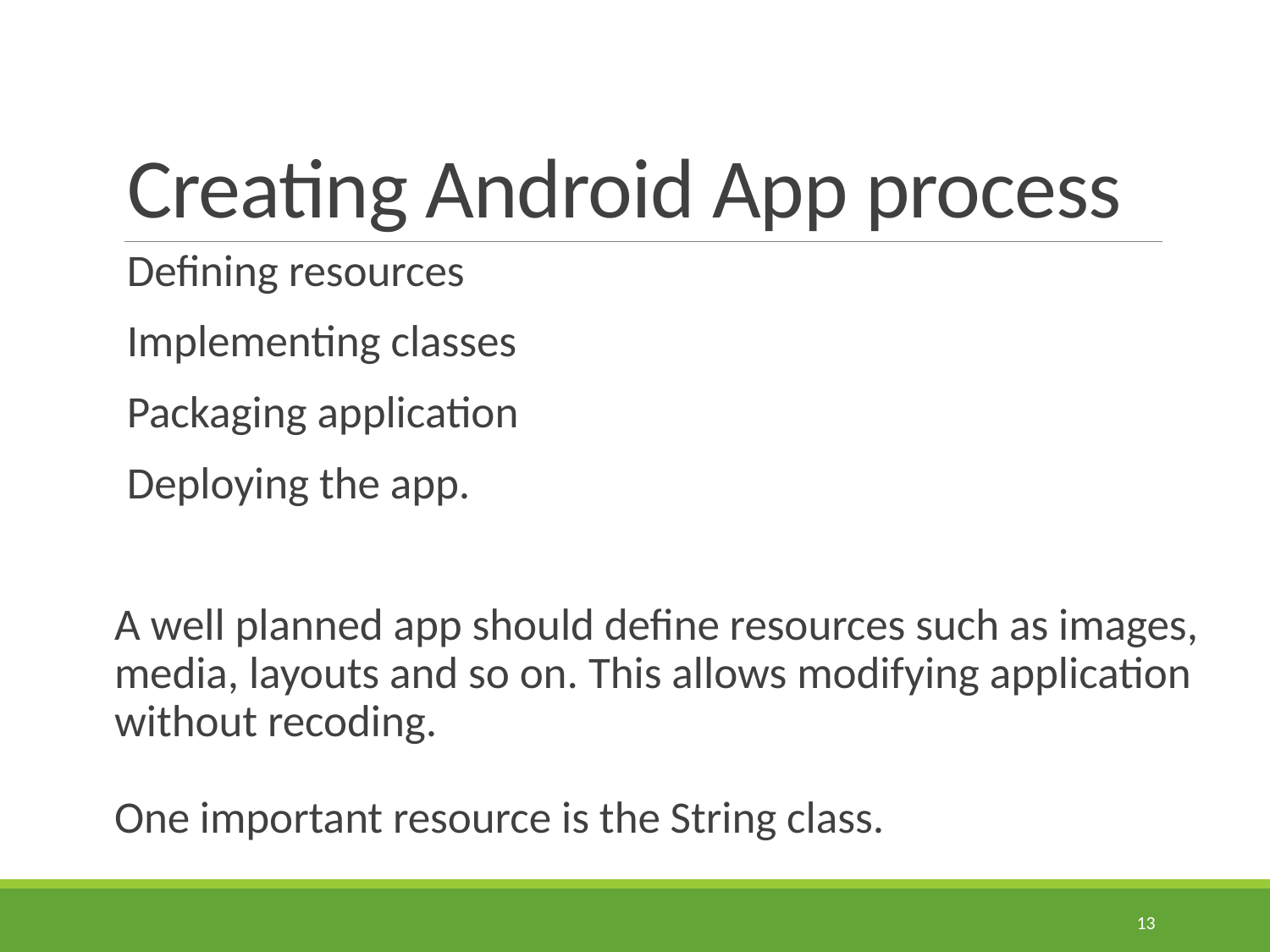

# Creating Android App process
Defining resources
Implementing classes
Packaging application
Deploying the app.

A well planned app should define resources such as images, media, layouts and so on. This allows modifying application without recoding.
One important resource is the String class.
13